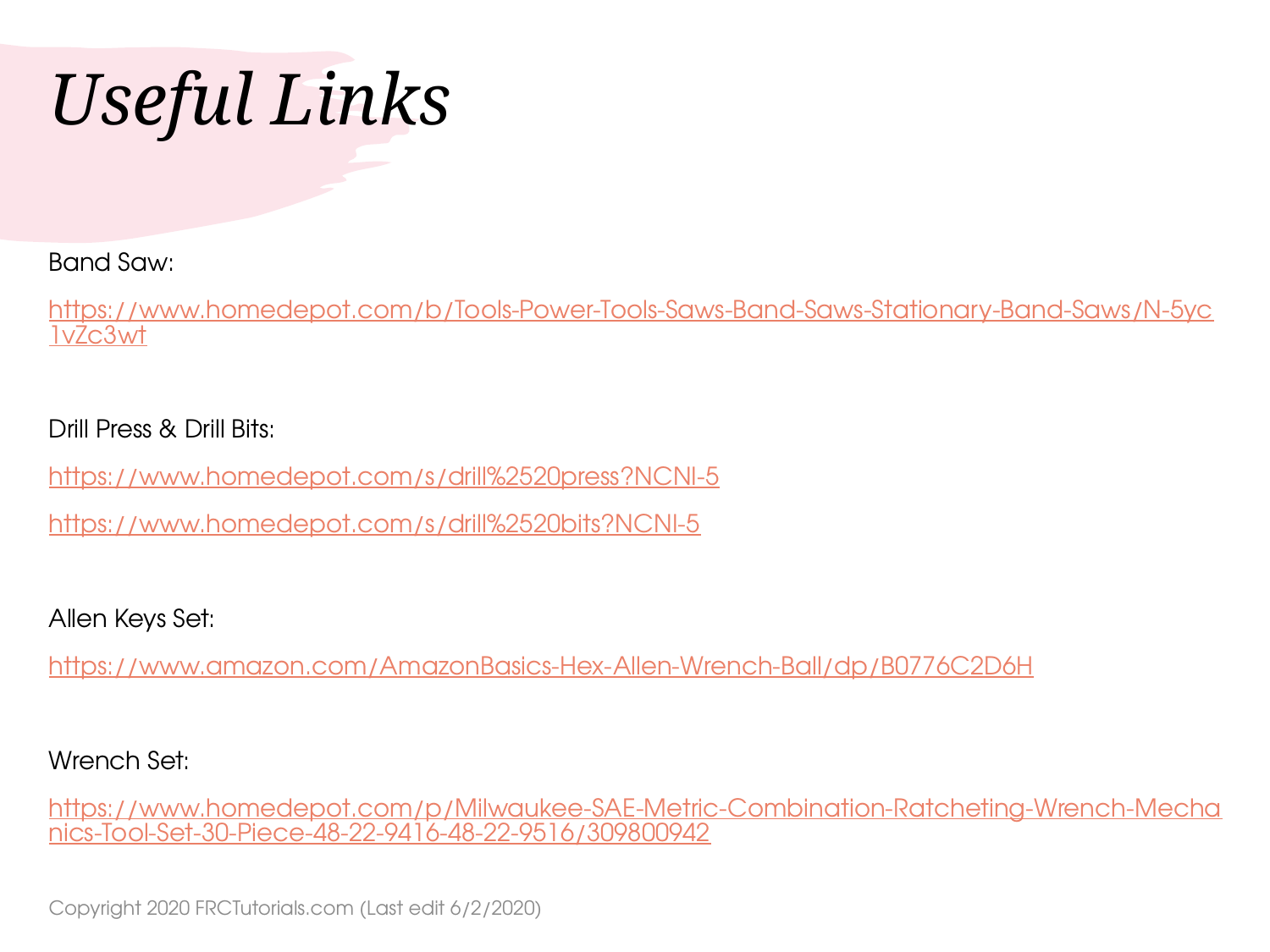

# Useful Links

Band Saw:
https://www.homedepot.com/b/Tools-Power-Tools-Saws-Band-Saws-Stationary-Band-Saws/N-5yc1vZc3wt

Drill Press & Drill Bits:
https://www.homedepot.com/s/drill%2520press?NCNI-5
https://www.homedepot.com/s/drill%2520bits?NCNI-5

Allen Keys Set:
https://www.amazon.com/AmazonBasics-Hex-Allen-Wrench-Ball/dp/B0776C2D6H

Wrench Set:
https://www.homedepot.com/p/Milwaukee-SAE-Metric-Combination-Ratcheting-Wrench-Mechanics-Tool-Set-30-Piece-48-22-9416-48-22-9516/309800942

Copyright 2020 FRCTutorials.com (Last edit 6/2/2020)